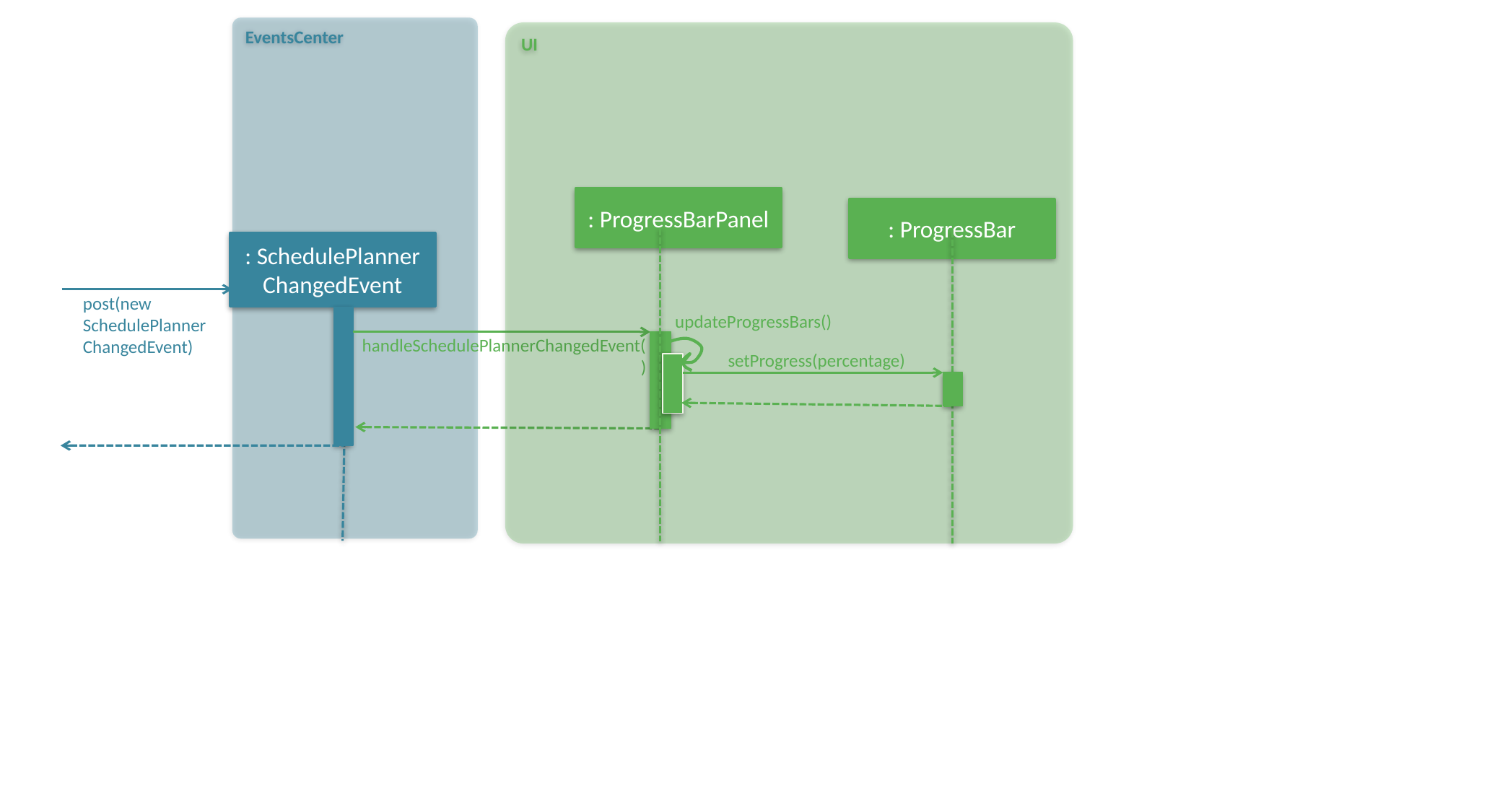

EventsCenter
UI
: ProgressBarPanel
: ProgressBar
: SchedulePlanner
ChangedEvent
post(new SchedulePlanner
ChangedEvent)

  updateProgressBars()
  handleSchedulePlannerChangedEvent()
  setProgress(percentage)